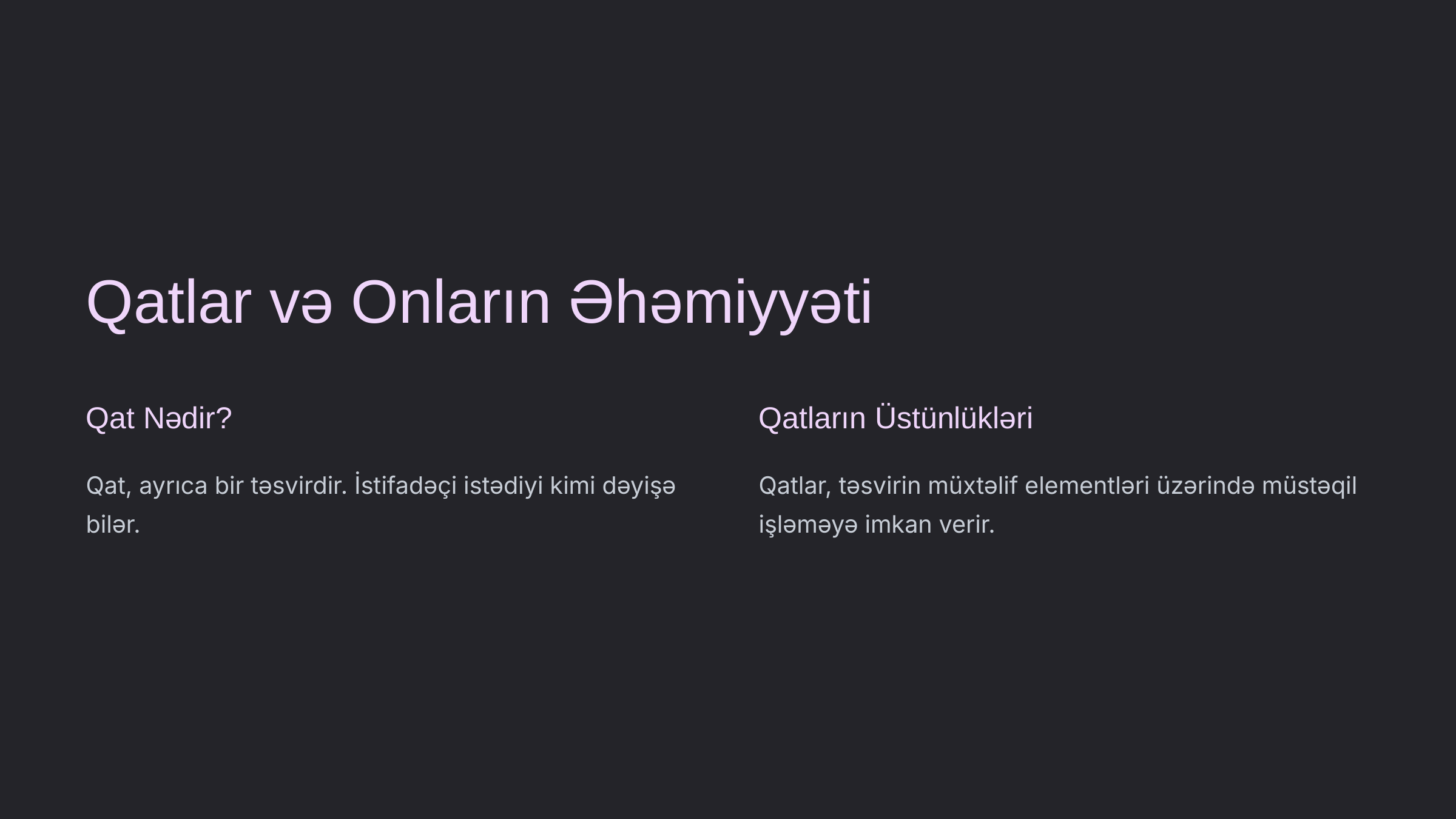

Qatlar və Onların Əhəmiyyəti
Qat Nədir?
Qatların Üstünlükləri
Qat, ayrıca bir təsvirdir. İstifadəçi istədiyi kimi dəyişə bilər.
Qatlar, təsvirin müxtəlif elementləri üzərində müstəqil işləməyə imkan verir.